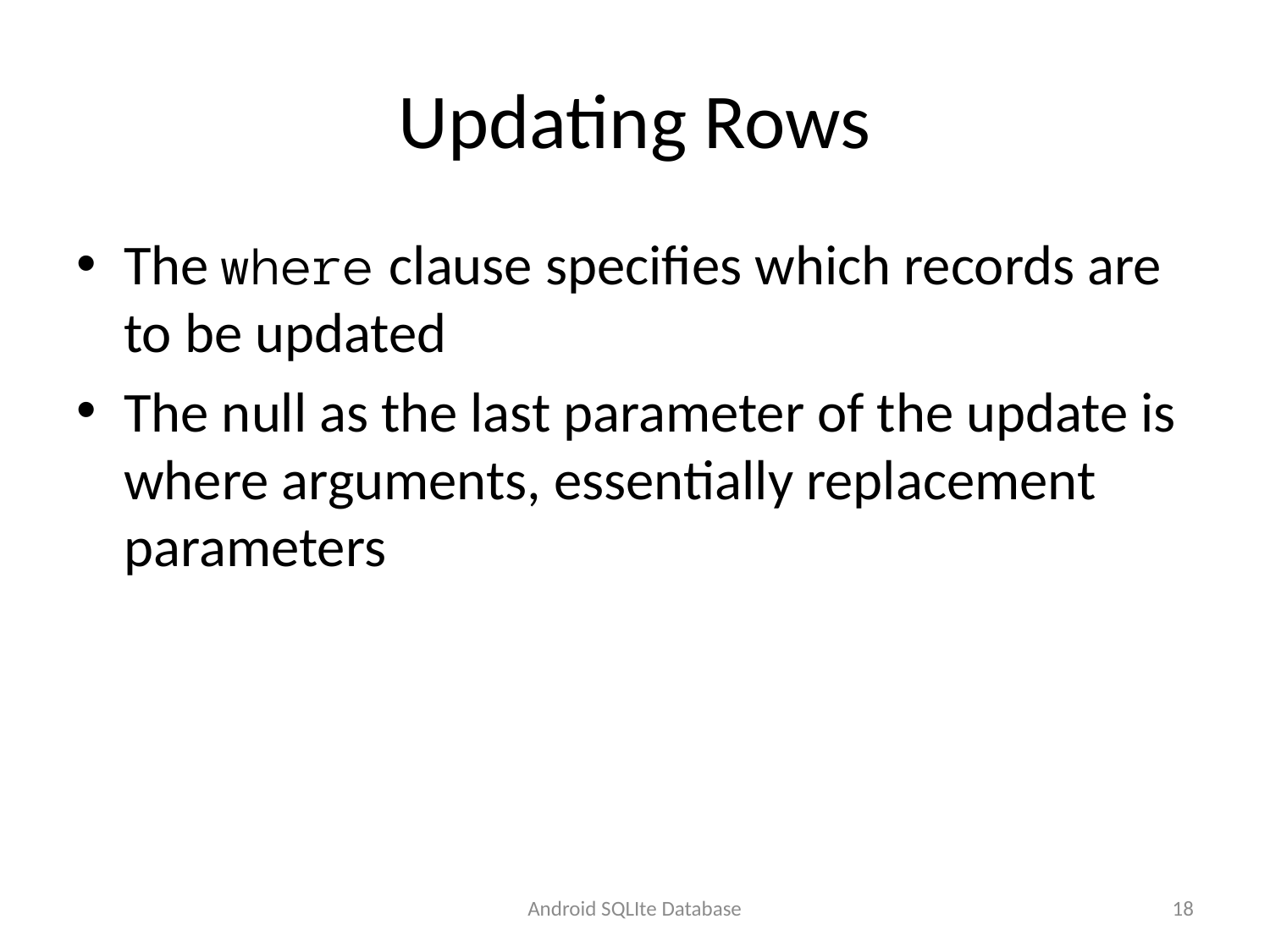

# Updating Rows
The where clause specifies which records are to be updated
The null as the last parameter of the update is where arguments, essentially replacement parameters
Android SQLIte Database
18